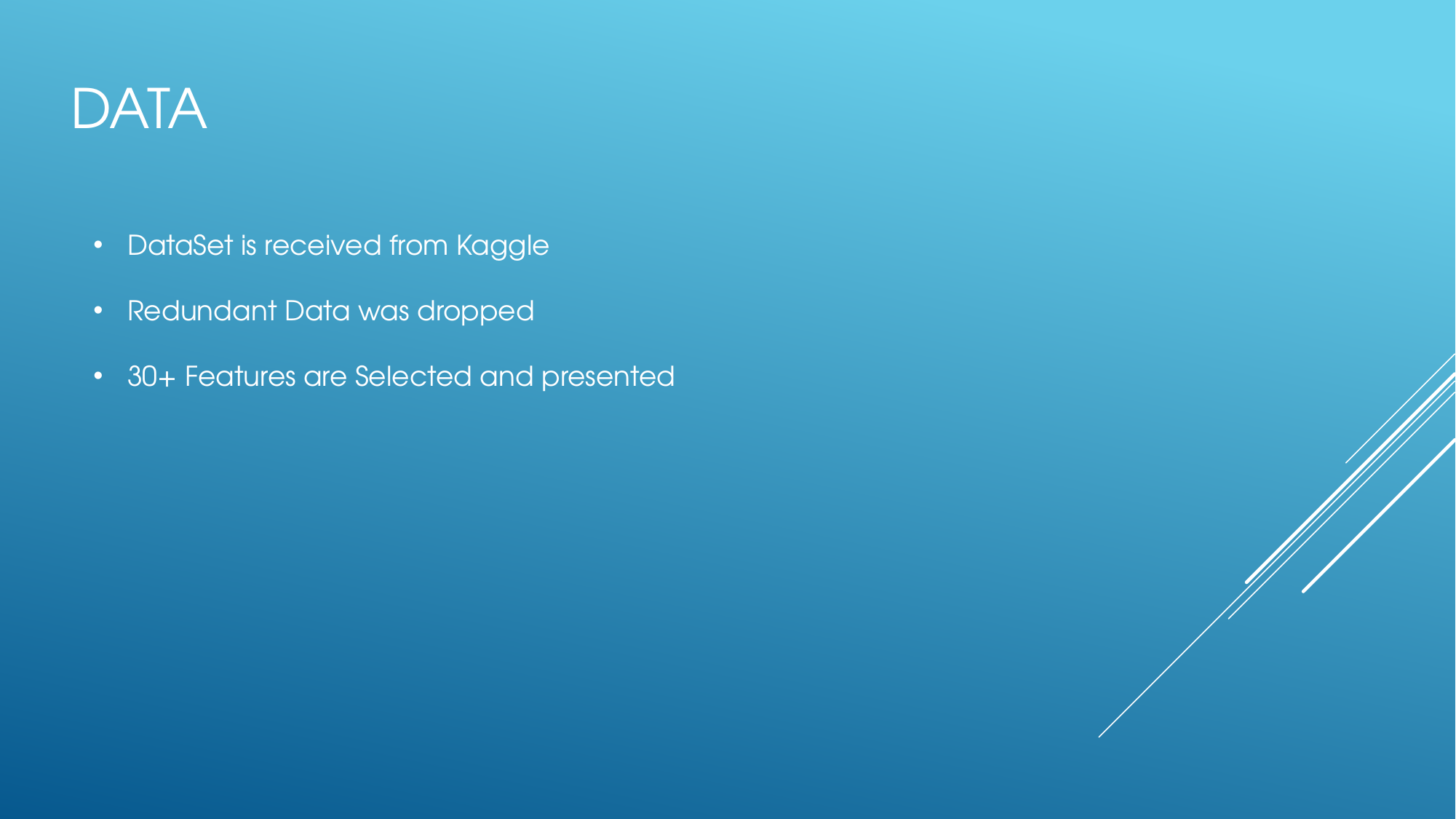

# Data
DataSet is received from Kaggle

Redundant Data was dropped

30+ Features are Selected and presented